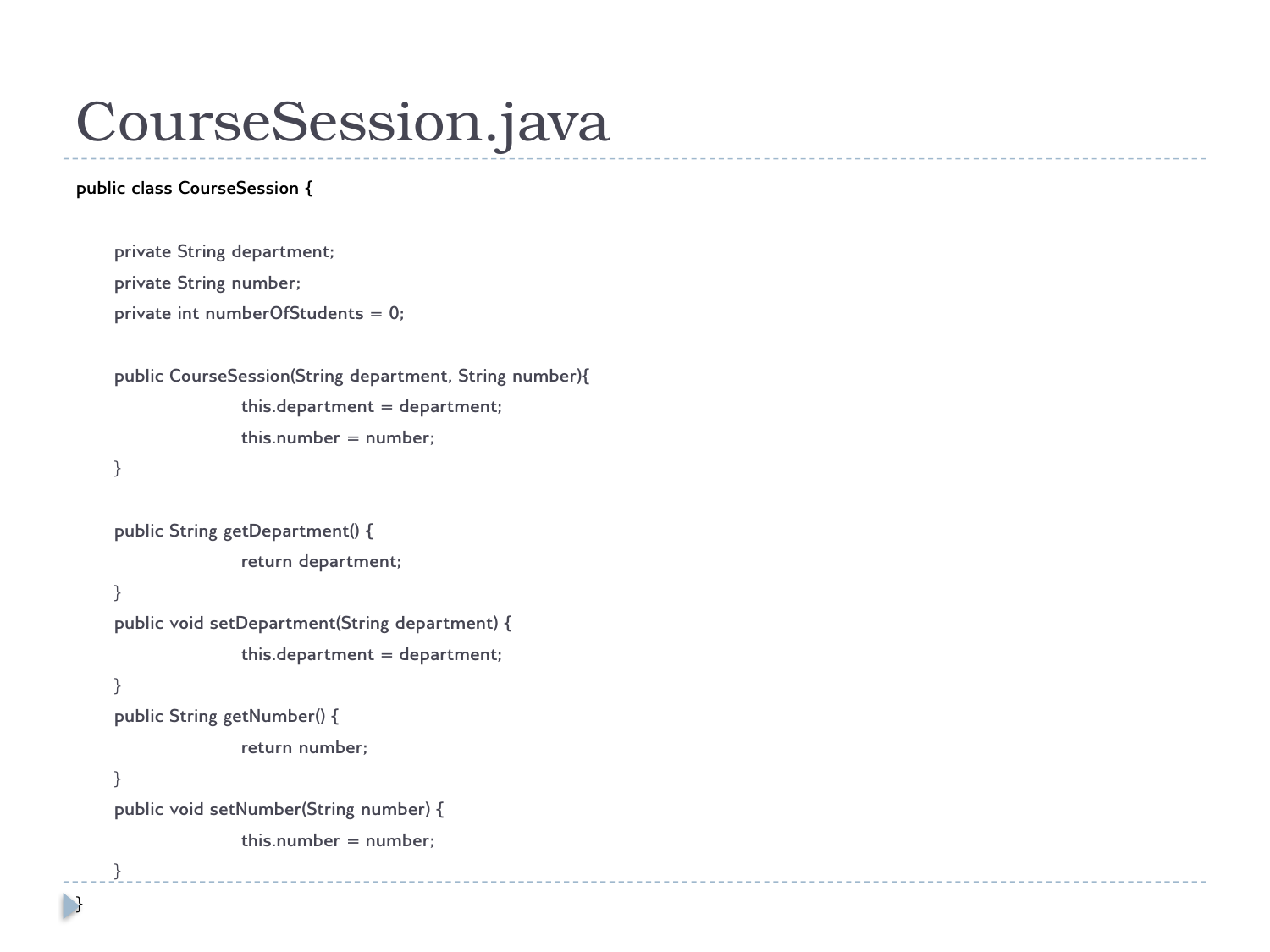

# CourseSession.java
public class CourseSession {

private String department;
private String number;
private int numberOfStudents = 0;

public CourseSession(String department, String number){
	this.department = department;
	this.number = number;
}

public String getDepartment() {
	return department;
}
public void setDepartment(String department) {
	this.department = department;
}
public String getNumber() {
	return number;
}
public void setNumber(String number) {
	this.number = number;
}
}